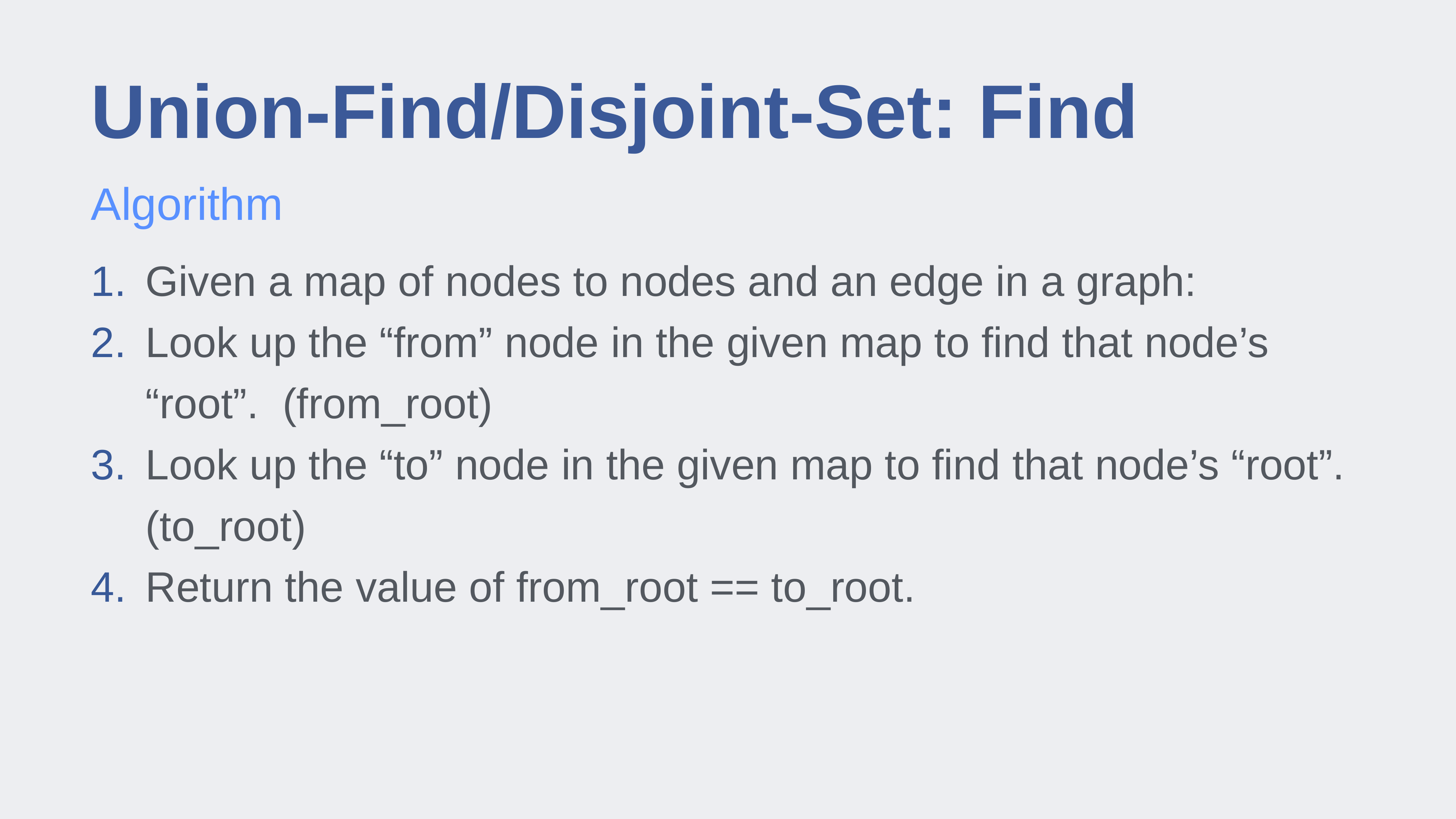

# Union-Find/Disjoint-Set: Find
Algorithm
Given a map of nodes to nodes and an edge in a graph:
Look up the “from” node in the given map to find that node’s “root”.  (from_root)
Look up the “to” node in the given map to find that node’s “root”. (to_root)
Return the value of from_root == to_root.